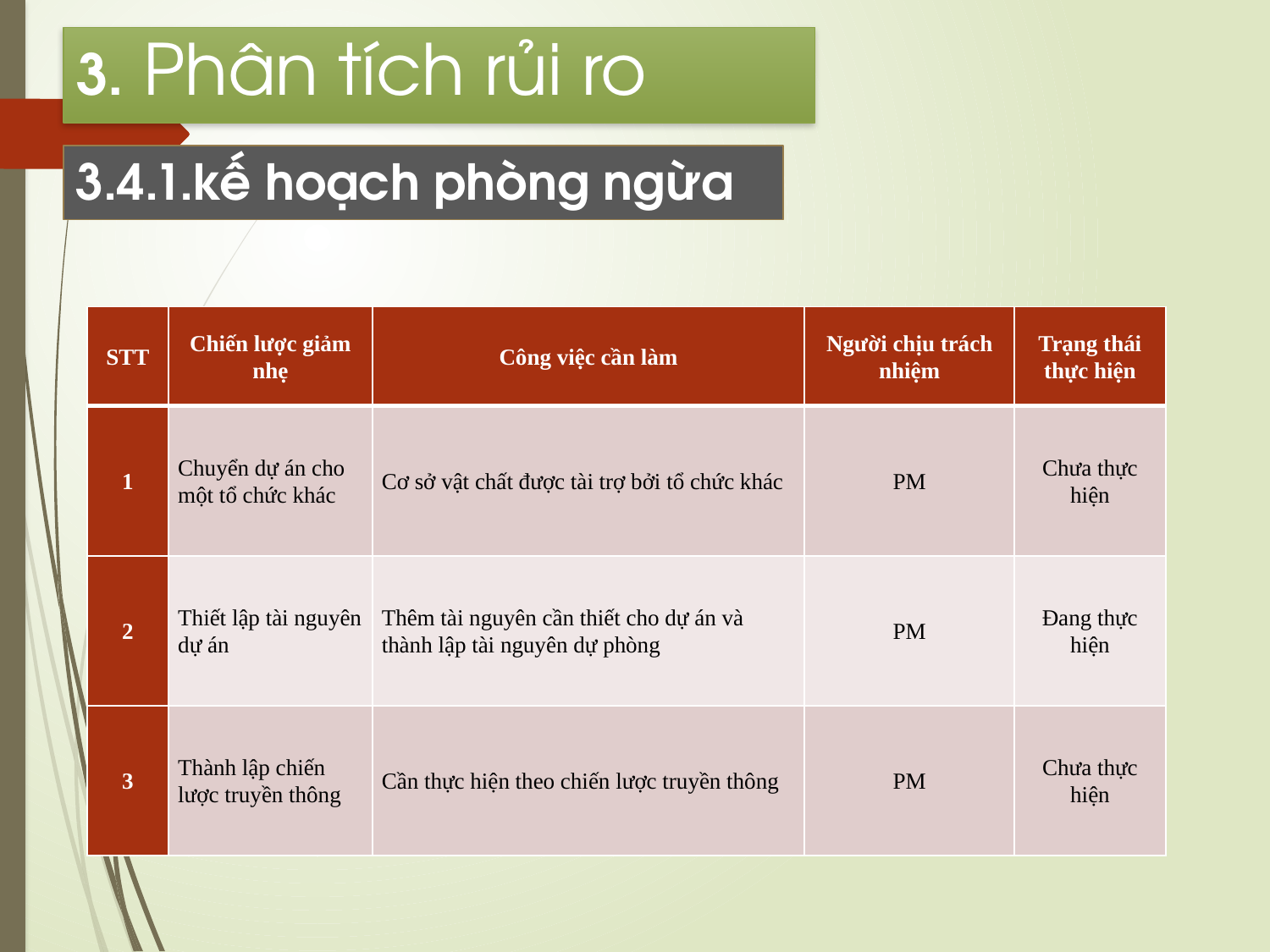

3. Phân tích rủi ro

3.4.1.kế hoạch phòng ngừa

| STT | Chiến lược giảm nhẹ | Công việc cần làm | Người chịu trách nhiệm | Trạng thái thực hiện |
| --- | --- | --- | --- | --- |
| 1 | Chuyển dự án cho một tổ chức khác | Cơ sở vật chất được tài trợ bởi tổ chức khác | PM | Chưa thực hiện |
| 2 | Thiết lập tài nguyên dự án | Thêm tài nguyên cần thiết cho dự án và thành lập tài nguyên dự phòng | PM | Đang thực hiện |
| 3 | Thành lập chiến lược truyền thông | Cần thực hiện theo chiến lược truyền thông | PM | Chưa thực hiện |